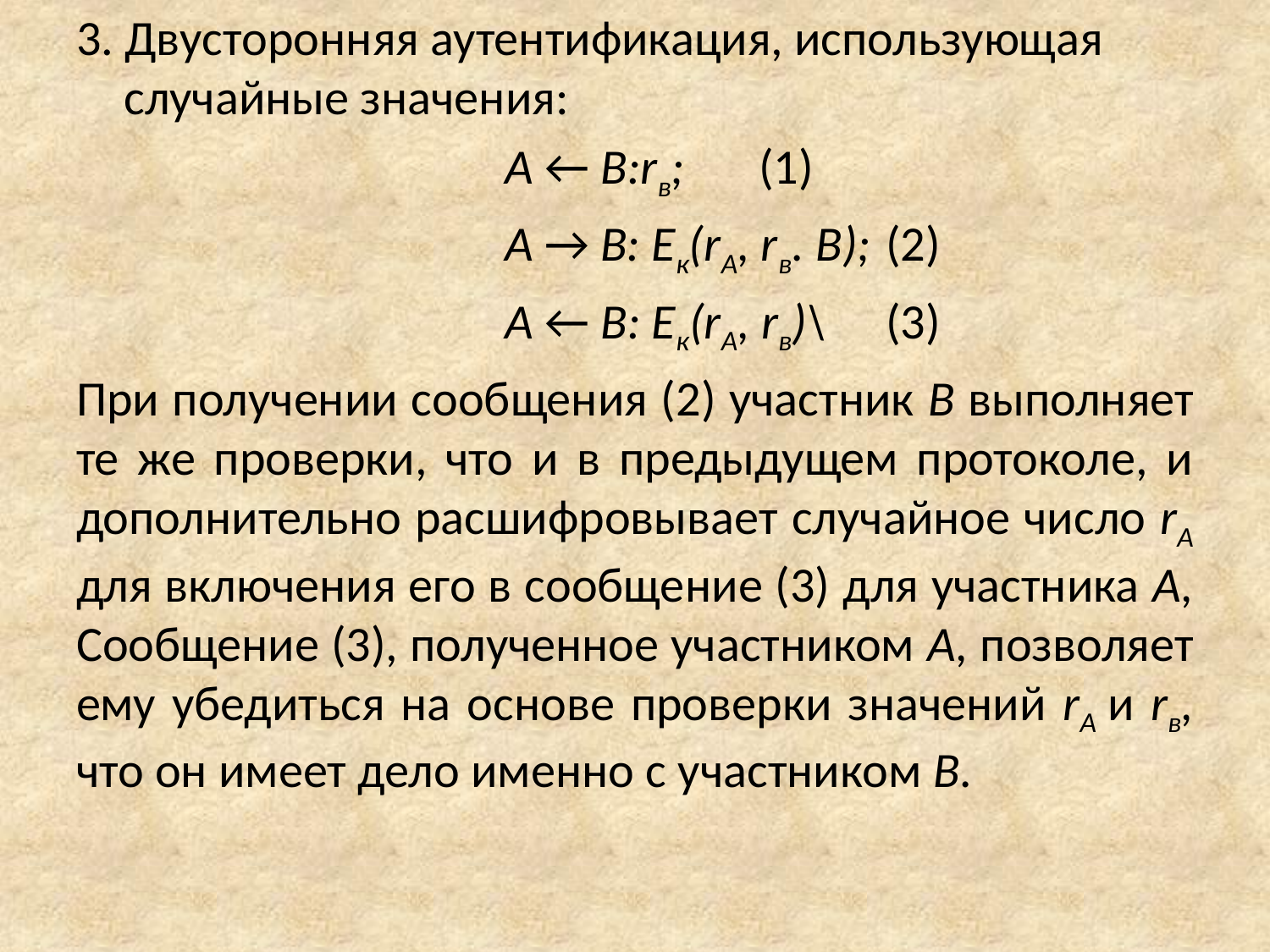

3. Двусторонняя аутентификация, использующая случайные значения:
				A ← B:rв;	(1)
				А → В: Ек(rA, rв. В);	(2)
				А ← В: Ек(rА, rв)\	(3)
При получении сообщения (2) участник В выполняет те же проверки, что и в предыдущем протоколе, и дополнительно расшифровывает случайное число rA для включения его в сообще­ние (3) для участника А, Сообщение (3), полученное участником А, позволяет ему убедиться на основе проверки значений rА и rв, что он имеет дело именно с участником В.